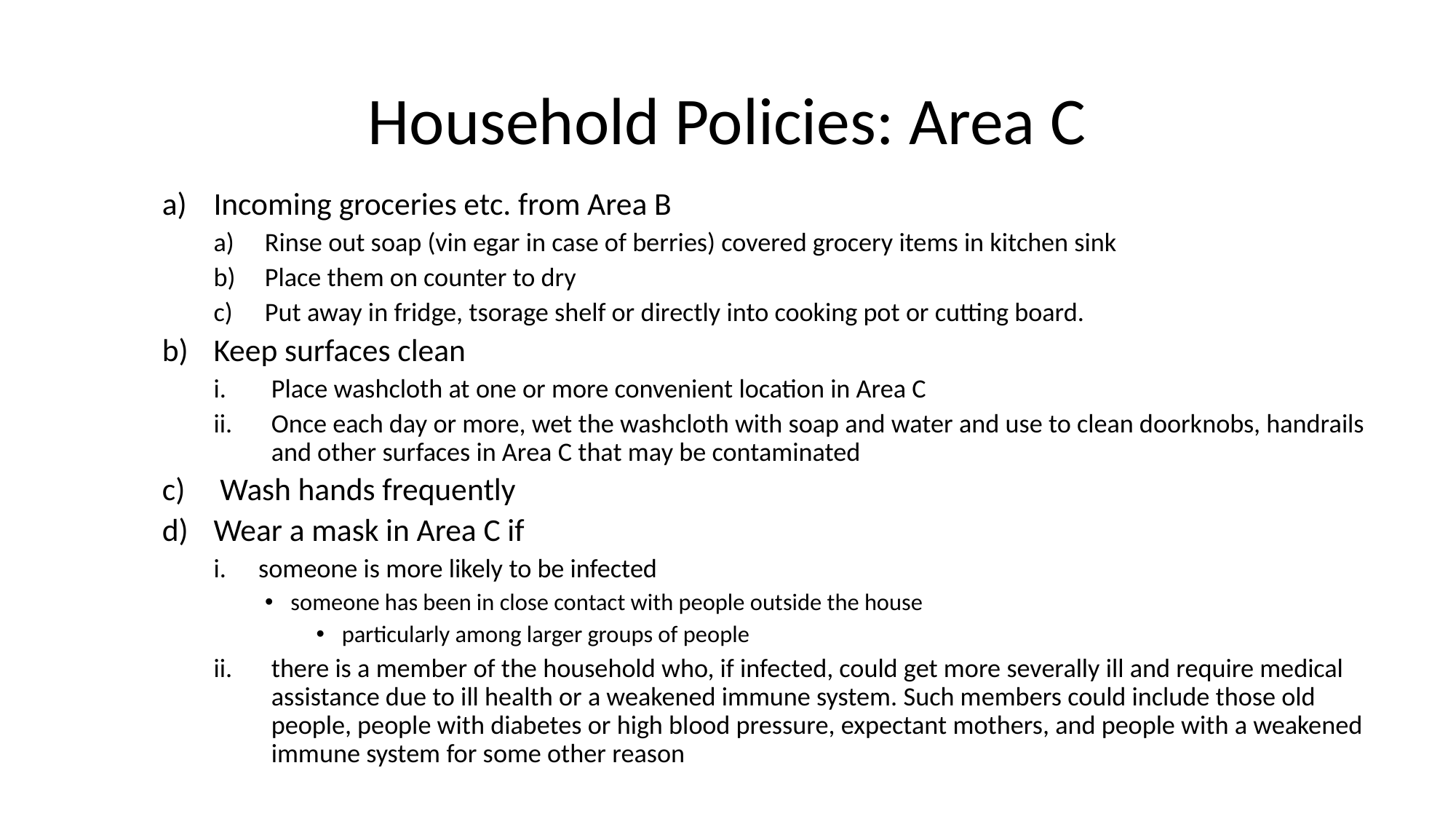

# Household Policies: Area C
Incoming groceries etc. from Area B
Rinse out soap (vin egar in case of berries) covered grocery items in kitchen sink
Place them on counter to dry
Put away in fridge, tsorage shelf or directly into cooking pot or cutting board.
Keep surfaces clean
Place washcloth at one or more convenient location in Area C
Once each day or more, wet the washcloth with soap and water and use to clean doorknobs, handrails and other surfaces in Area C that may be contaminated
Wash hands frequently
Wear a mask in Area C if
someone is more likely to be infected
someone has been in close contact with people outside the house
particularly among larger groups of people
there is a member of the household who, if infected, could get more severally ill and require medical assistance due to ill health or a weakened immune system. Such members could include those old people, people with diabetes or high blood pressure, expectant mothers, and people with a weakened immune system for some other reason